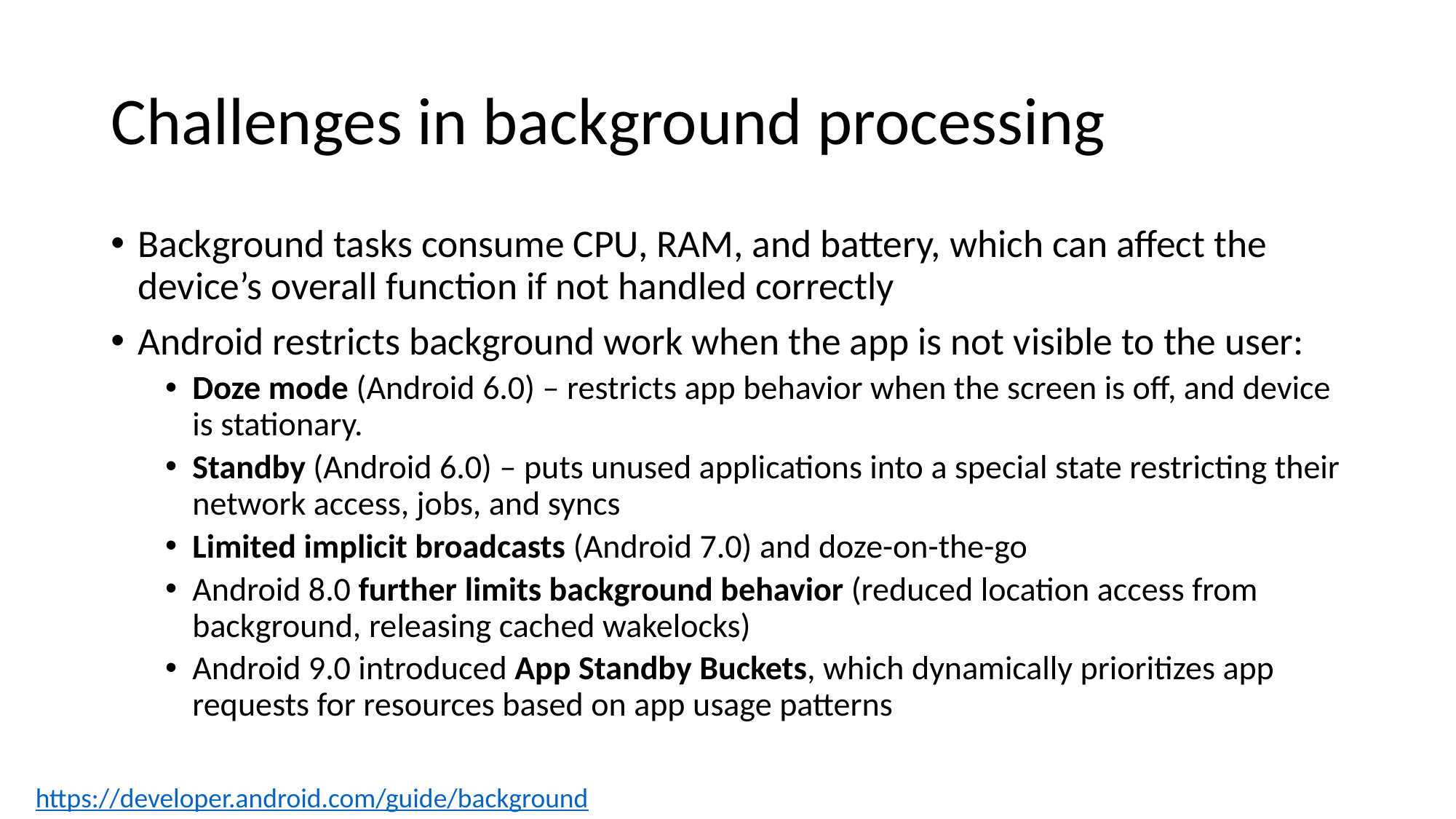

# Challenges in background processing
Background tasks consume CPU, RAM, and battery, which can affect the device’s overall function if not handled correctly
Android restricts background work when the app is not visible to the user:
Doze mode (Android 6.0) – restricts app behavior when the screen is off, and device is stationary.
Standby (Android 6.0) – puts unused applications into a special state restricting their network access, jobs, and syncs
Limited implicit broadcasts (Android 7.0) and doze-on-the-go
Android 8.0 further limits background behavior (reduced location access from background, releasing cached wakelocks)
Android 9.0 introduced App Standby Buckets, which dynamically prioritizes app requests for resources based on app usage patterns
https://developer.android.com/guide/background